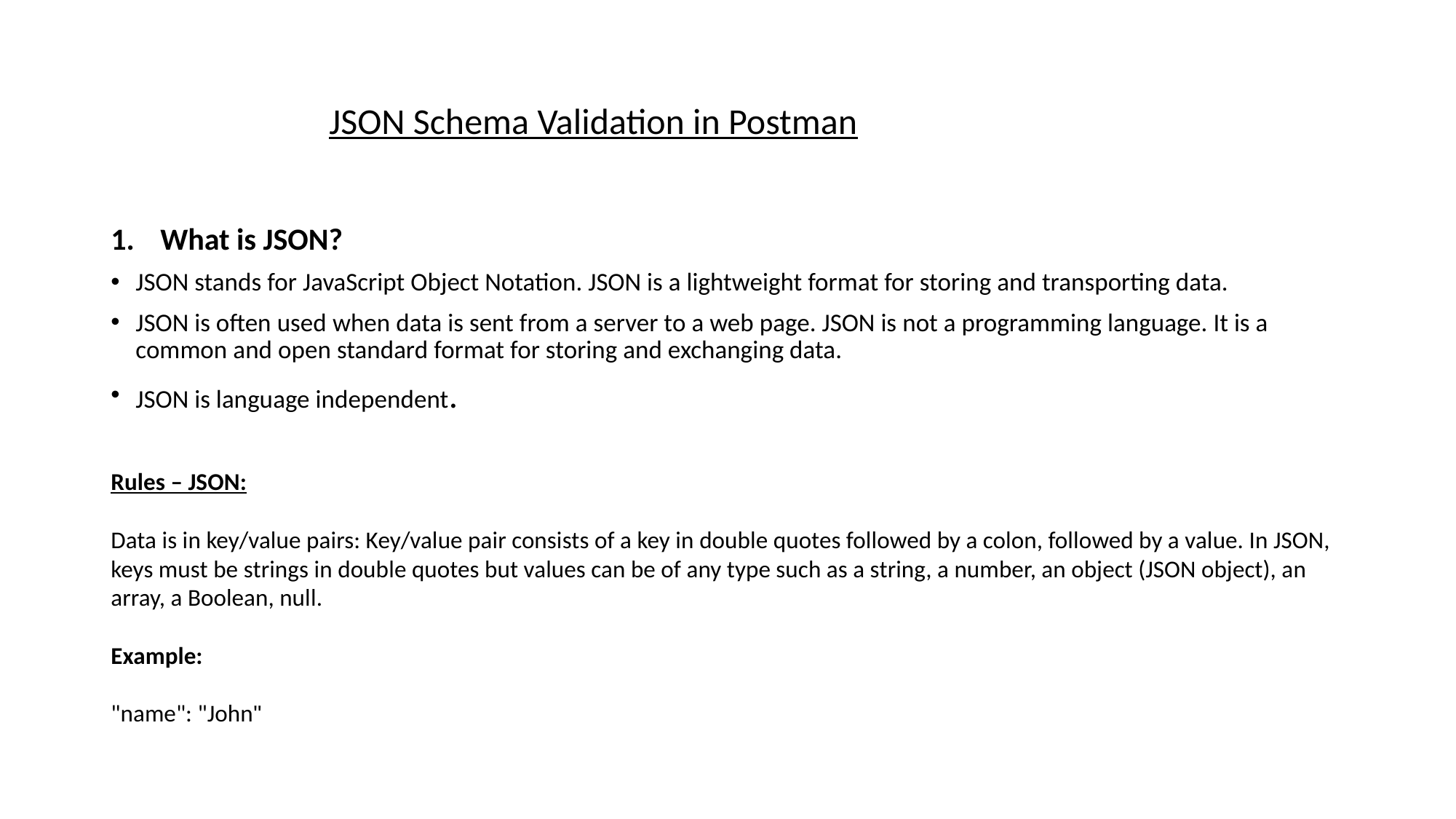

# JSON Schema Validation in Postman
What is JSON?
JSON stands for JavaScript Object Notation. JSON is a lightweight format for storing and transporting data.
JSON is often used when data is sent from a server to a web page. JSON is not a programming language. It is a common and open standard format for storing and exchanging data.
JSON is language independent.

Rules – JSON:

Data is in key/value pairs: Key/value pair consists of a key in double quotes followed by a colon, followed by a value. In JSON, keys must be strings in double quotes but values can be of any type such as a string, a number, an object (JSON object), an array, a Boolean, null.

Example:

"name": "John"